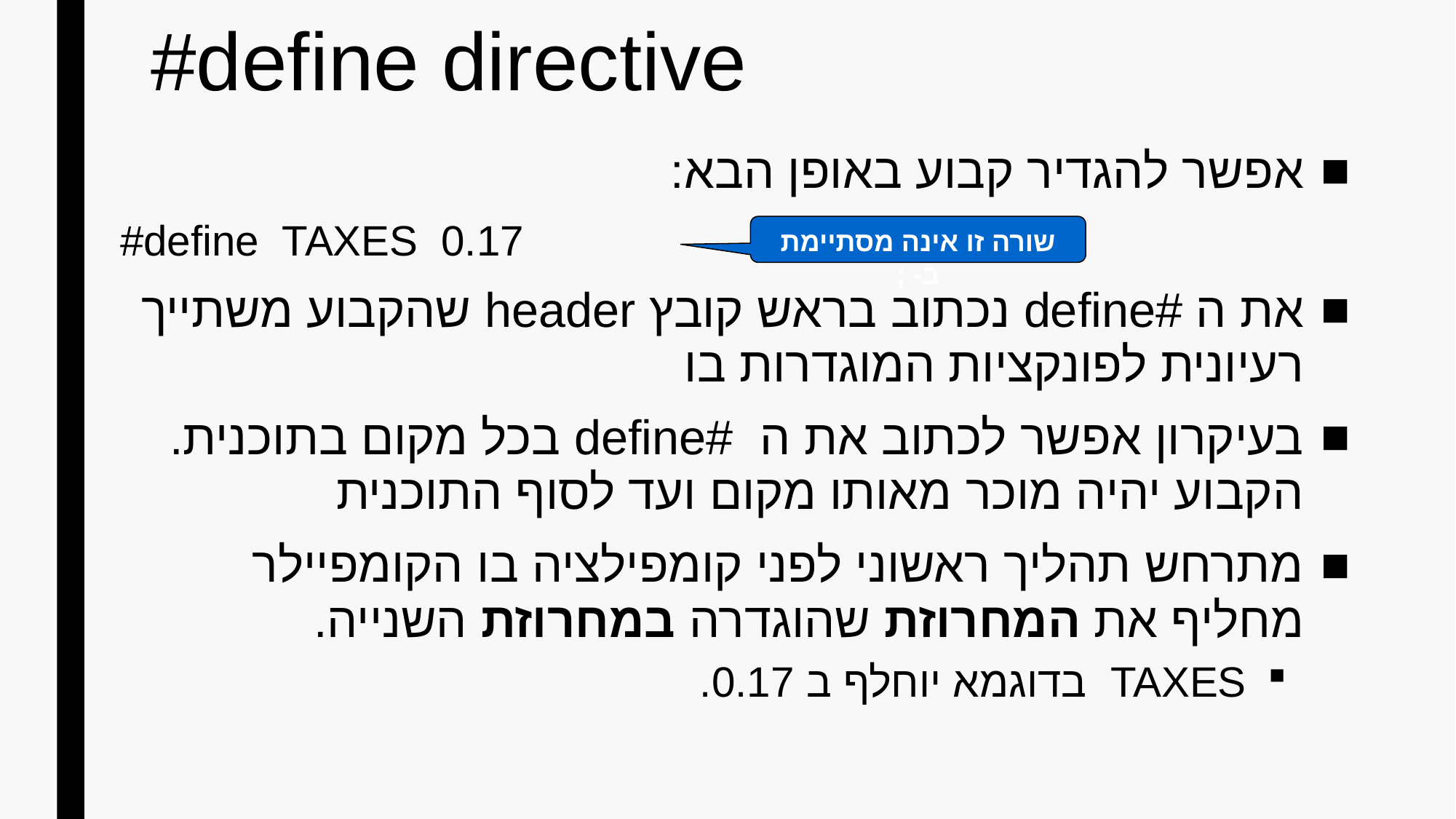

# #define directive
אפשר להגדיר קבוע באופן הבא:
#define  TAXES  0.17
את ה #define נכתוב בראש קובץ header שהקבוע משתייך רעיונית לפונקציות המוגדרות בו
בעיקרון אפשר לכתוב את ה  #define בכל מקום בתוכנית. הקבוע יהיה מוכר מאותו מקום ועד לסוף התוכנית
מתרחש תהליך ראשוני לפני קומפילציה בו הקומפיילר מחליף את המחרוזת שהוגדרה במחרוזת השנייה.
TAXES  בדוגמא יוחלף ב 0.17.
שורה זו אינה מסתיימת ב- ;